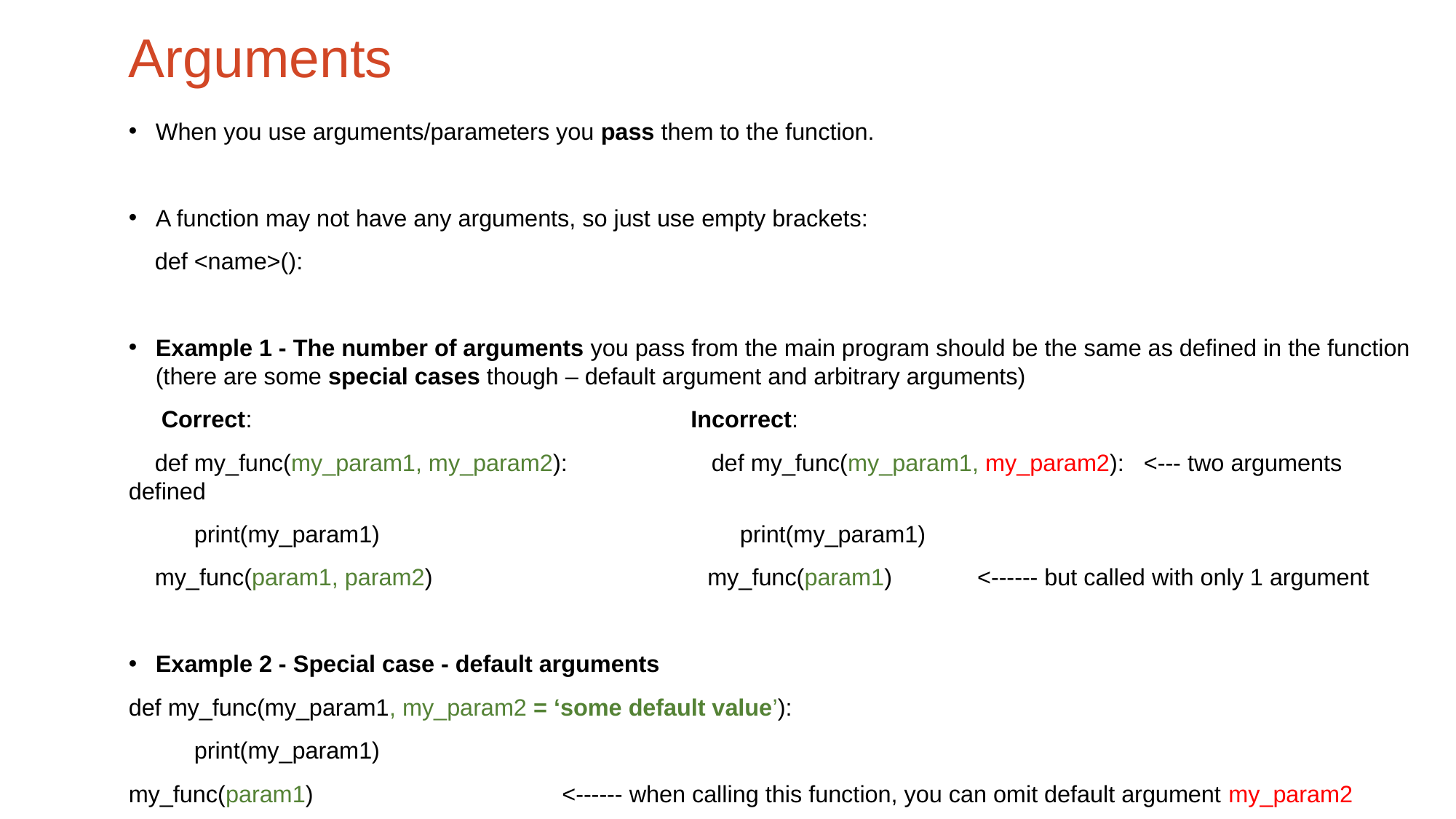

# Arguments
When you use arguments/parameters you pass them to the function.

A function may not have any arguments, so just use empty brackets:
    def <name>():

Example 1 - The number of arguments you pass from the main program should be the same as defined in the function (there are some special cases though – default argument and arbitrary arguments)
     Correct:                                                                   Incorrect:
    def my_func(my_param1, my_param2):                      def my_func(my_param1, my_param2):   <--- two arguments defined
          print(my_param1)                                                       print(my_param1)
    my_func(param1, param2)                                          my_func(param1)             <------ but called with only 1 argument

Example 2 - Special case - default arguments
def my_func(my_param1, my_param2 = ‘some default value’):
          print(my_param1)
my_func(param1)                                      <------ when calling this function, you can omit default argument my_param2